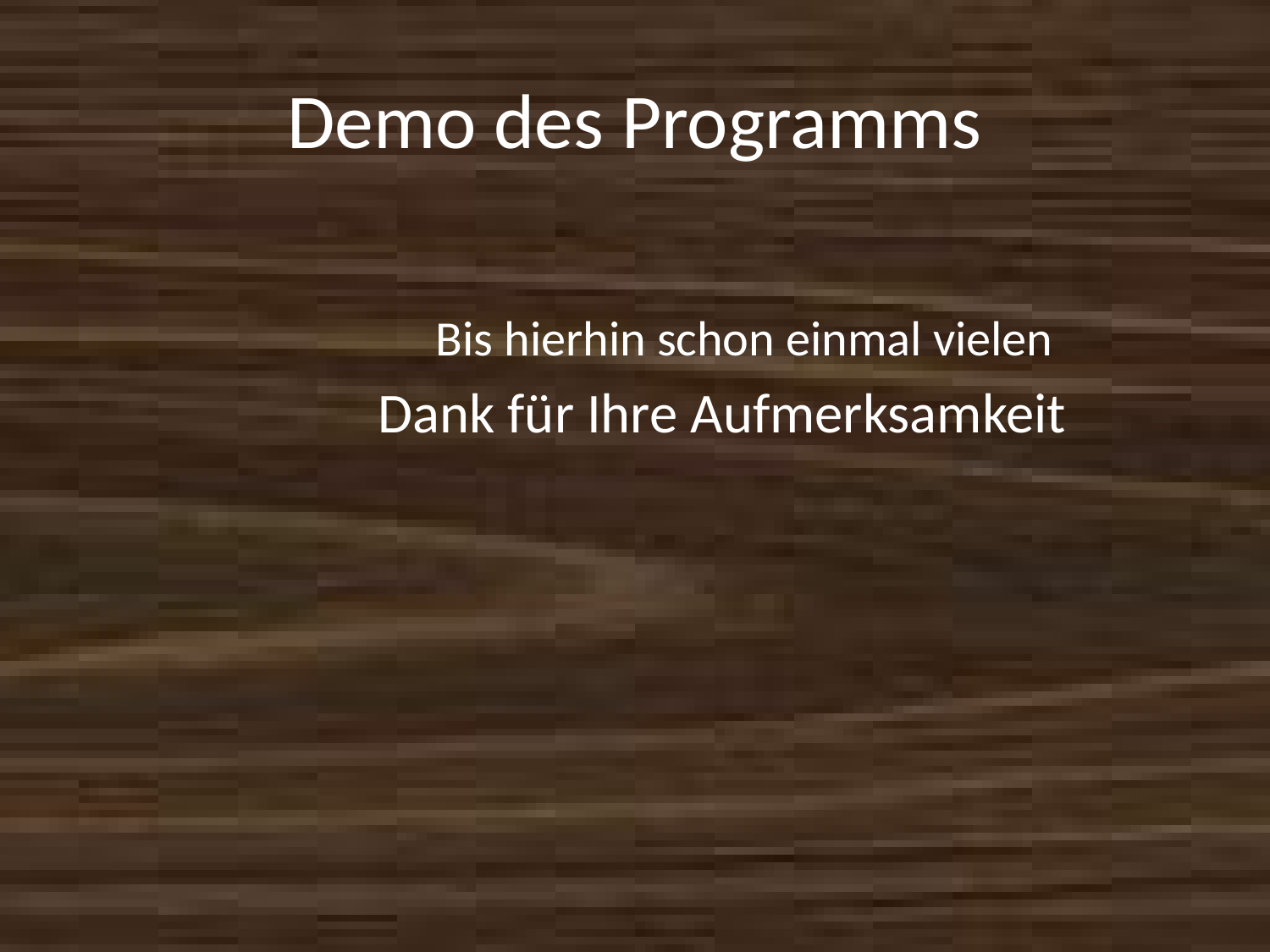

# Demo des Programms

		Bis hierhin schon einmal vielen
		Dank für Ihre Aufmerksamkeit